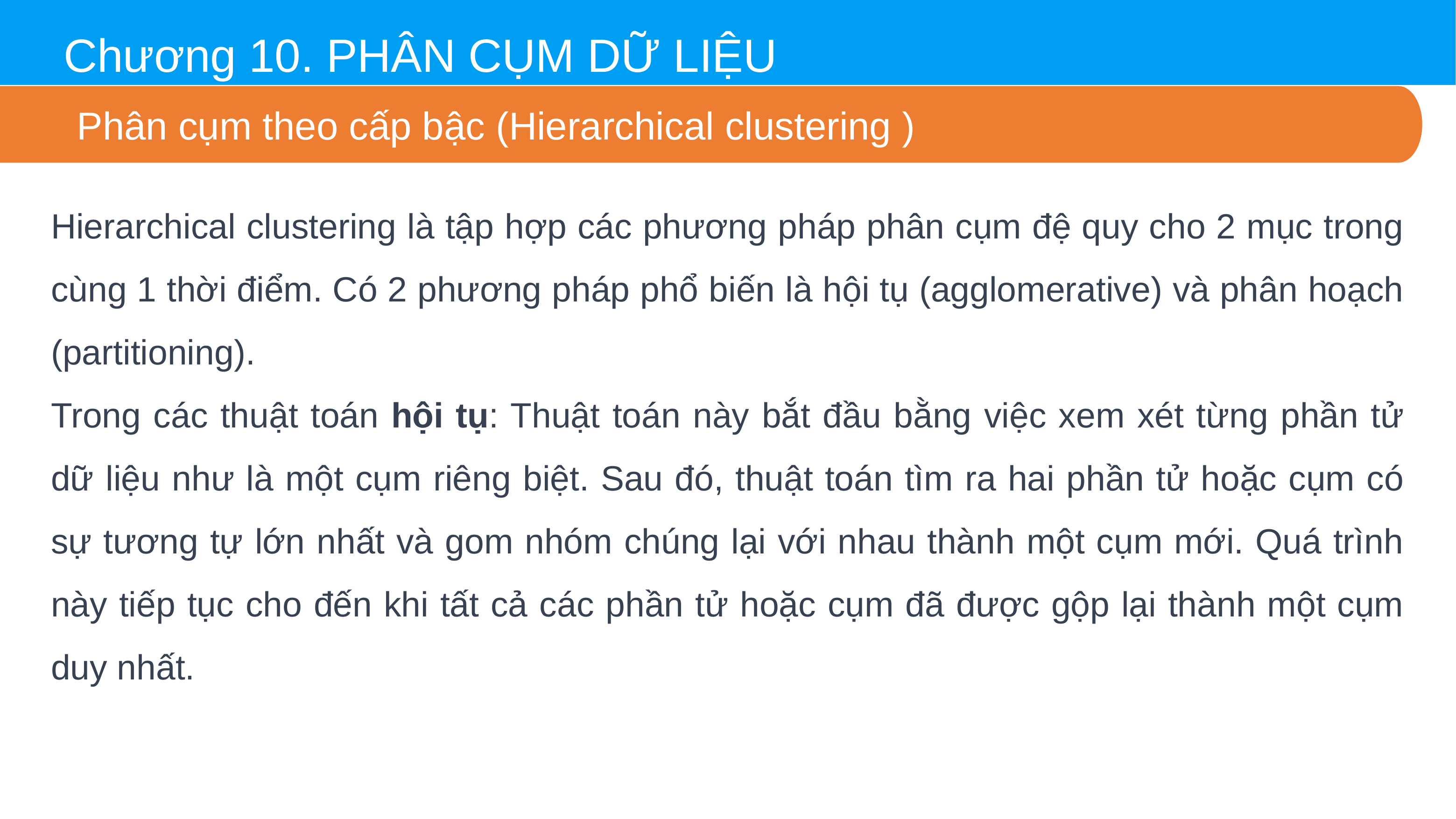

Chương 10. PHÂN CỤM DỮ LIỆU
Phân cụm theo cấp bậc (Hierarchical clustering )
Hierarchical clustering là tập hợp các phương pháp phân cụm đệ quy cho 2 mục trong cùng 1 thời điểm. Có 2 phương pháp phổ biến là hội tụ (agglomerative) và phân hoạch (partitioning).
Trong các thuật toán hội tụ: Thuật toán này bắt đầu bằng việc xem xét từng phần tử dữ liệu như là một cụm riêng biệt. Sau đó, thuật toán tìm ra hai phần tử hoặc cụm có sự tương tự lớn nhất và gom nhóm chúng lại với nhau thành một cụm mới. Quá trình này tiếp tục cho đến khi tất cả các phần tử hoặc cụm đã được gộp lại thành một cụm duy nhất.